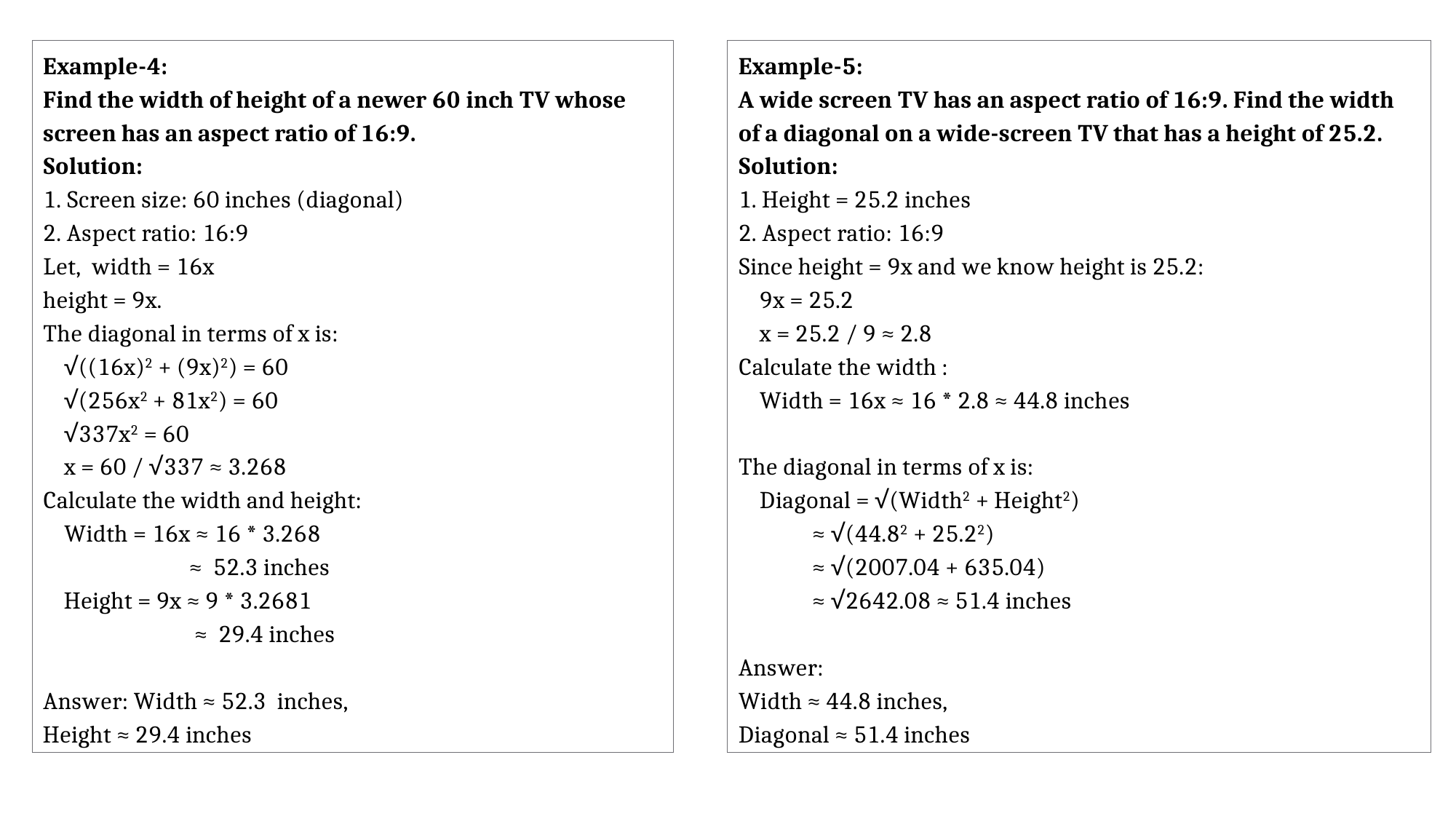

Example-4:
Find the width of height of a newer 60 inch TV whose screen has an aspect ratio of 16:9.
Solution:
1. Screen size: 60 inches (diagonal)
2. Aspect ratio: 16:9
Let,  width = 16x
height = 9x.
The diagonal in terms of x is:
    √((16x)2 + (9x)2) = 60
    √(256x2 + 81x2) = 60
    √337x2 = 60
    x = 60 / √337 ≈ 3.268
Calculate the width and height:
    Width = 16x ≈ 16 * 3.268
	       ≈  52.3 inches
    Height = 9x ≈ 9 * 3.2681
	        ≈  29.4 inches

Answer: Width ≈ 52.3  inches,
Height ≈ 29.4 inches
Example-5:
A wide screen TV has an aspect ratio of 16:9. Find the width of a diagonal on a wide-screen TV that has a height of 25.2.
Solution:
1. Height = 25.2 inches
2. Aspect ratio: 16:9
Since height = 9x and we know height is 25.2:
    9x = 25.2
    x = 25.2 / 9 ≈ 2.8
Calculate the width :
    Width = 16x ≈ 16 * 2.8 ≈ 44.8 inches

The diagonal in terms of x is:
    Diagonal = √(Width2 + Height2)
              ≈ √(44.82 + 25.22)
              ≈ √(2007.04 + 635.04)
              ≈ √2642.08 ≈ 51.4 inches

Answer:
Width ≈ 44.8 inches,
Diagonal ≈ 51.4 inches